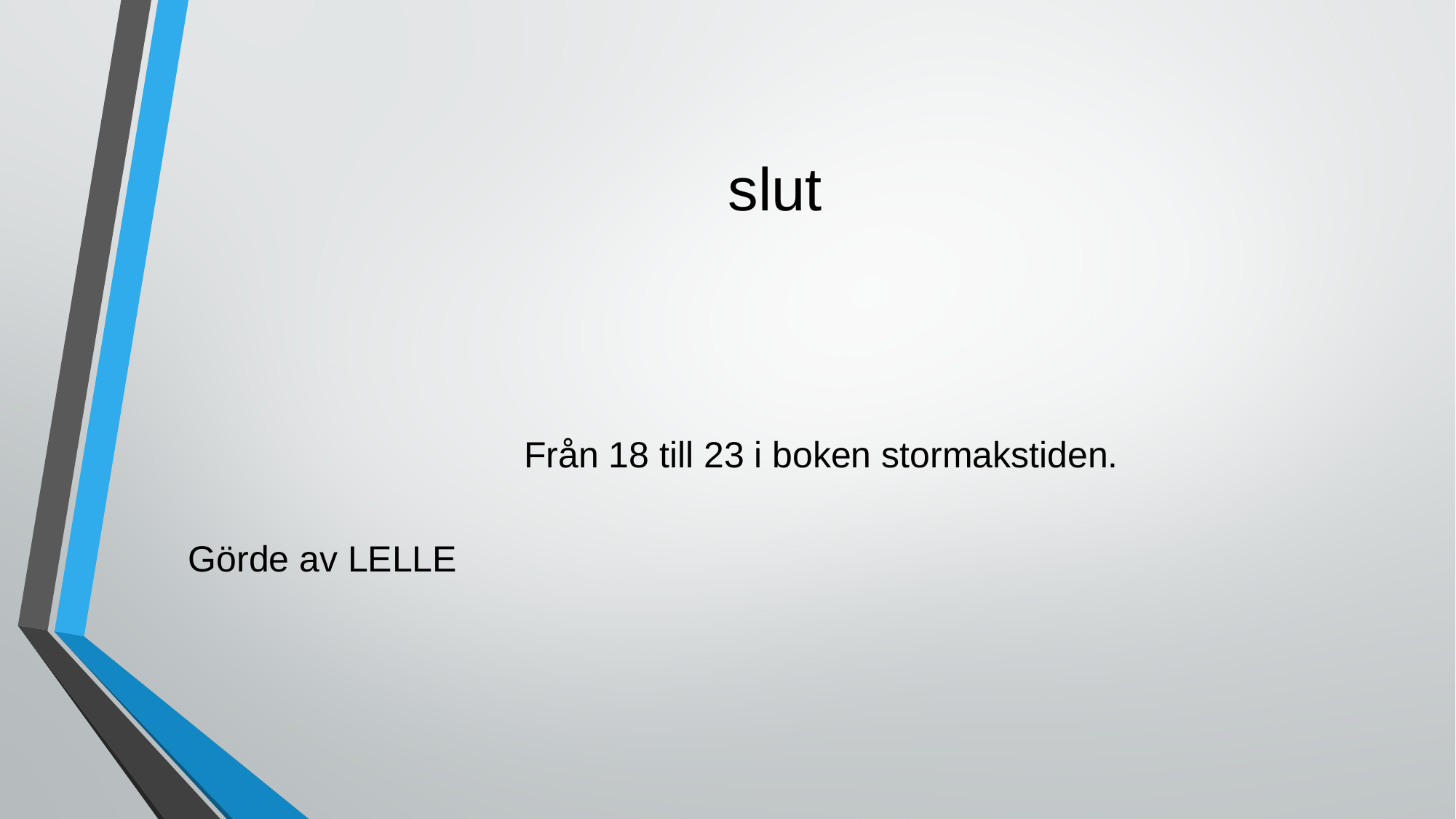

# slut
                                 Från 18 till 23 i boken stormakstiden.
                                                                                                                 Görde av LELLE